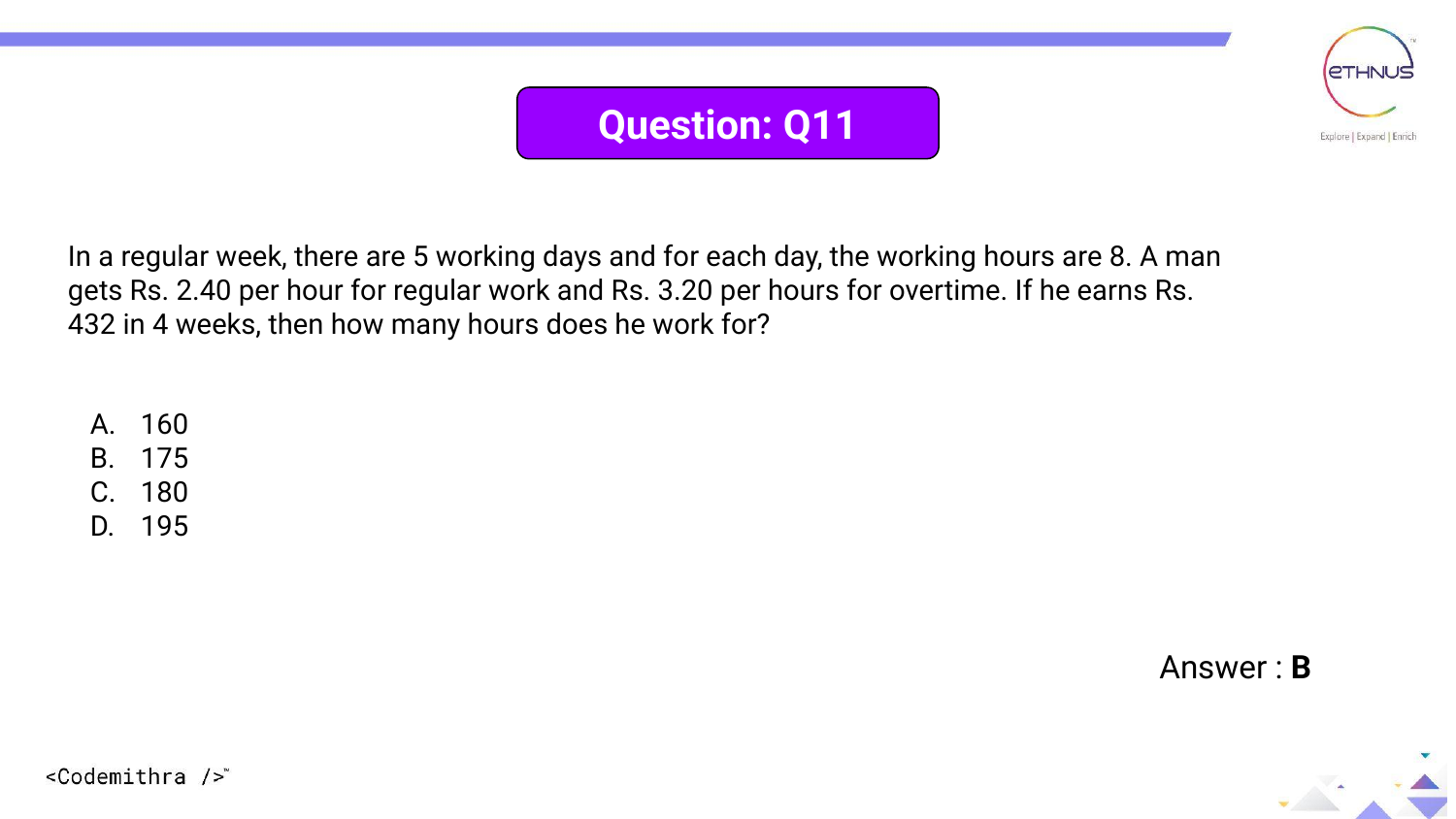

Question: Q11
In a regular week, there are 5 working days and for each day, the working hours are 8. A man gets Rs. 2.40 per hour for regular work and Rs. 3.20 per hours for overtime. If he earns Rs. 432 in 4 weeks, then how many hours does he work for?

160
175
180
195
Answer : B